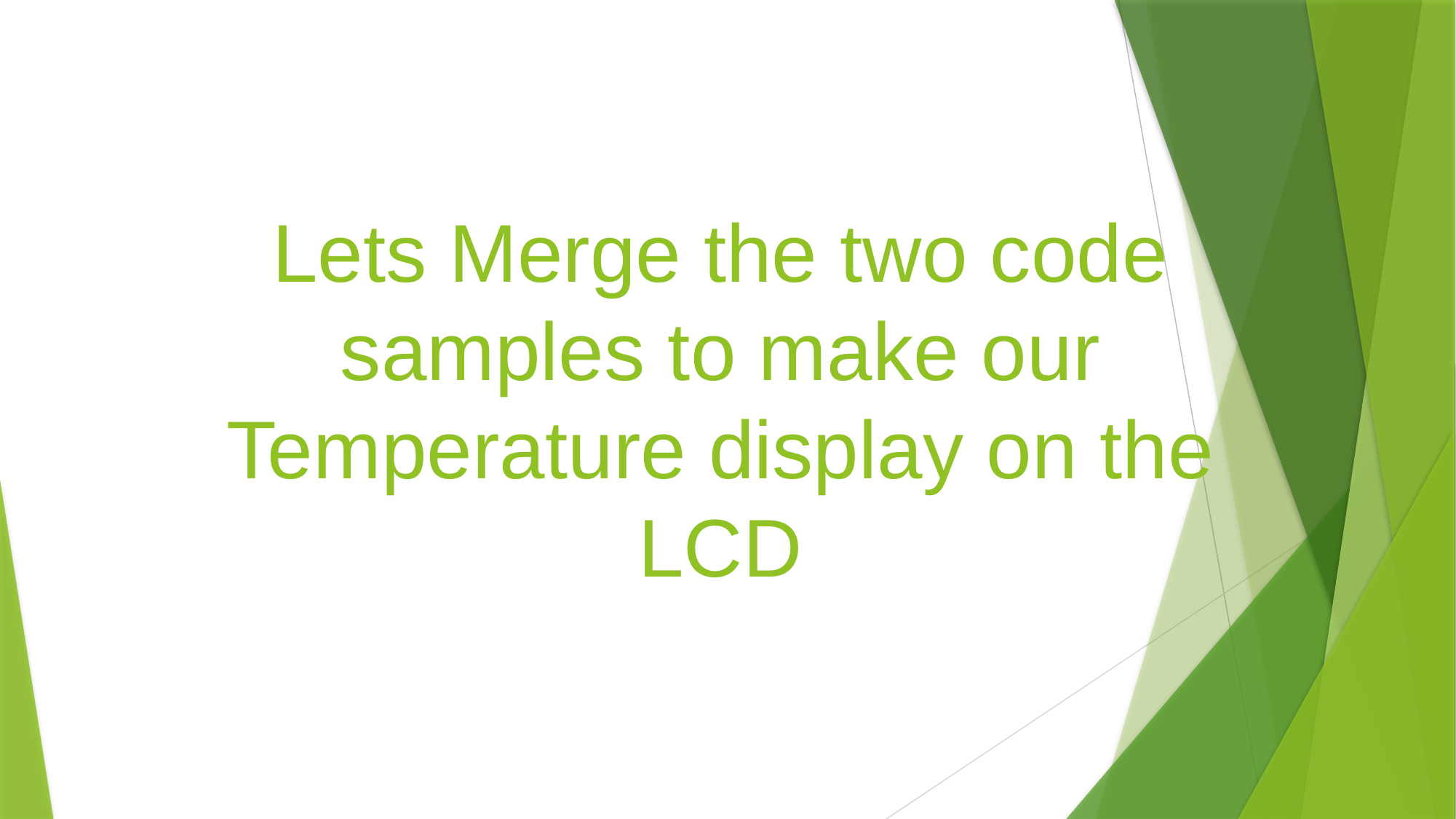

# Lets Merge the two code samples to make our Temperature display on the LCD